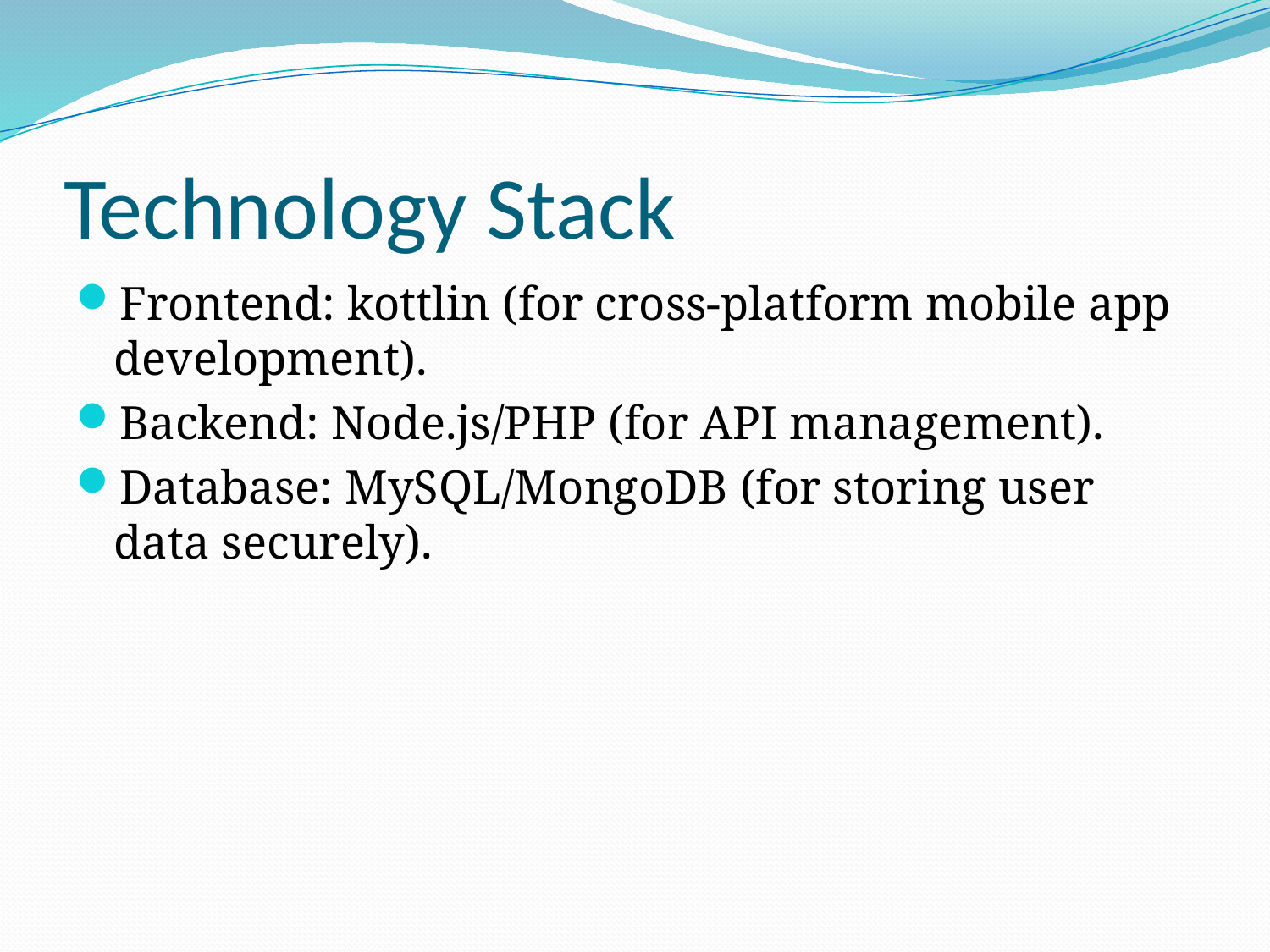

# Technology Stack
Frontend: kottlin (for cross-platform mobile app development).
Backend: Node.js/PHP (for API management).
Database: MySQL/MongoDB (for storing user data securely).